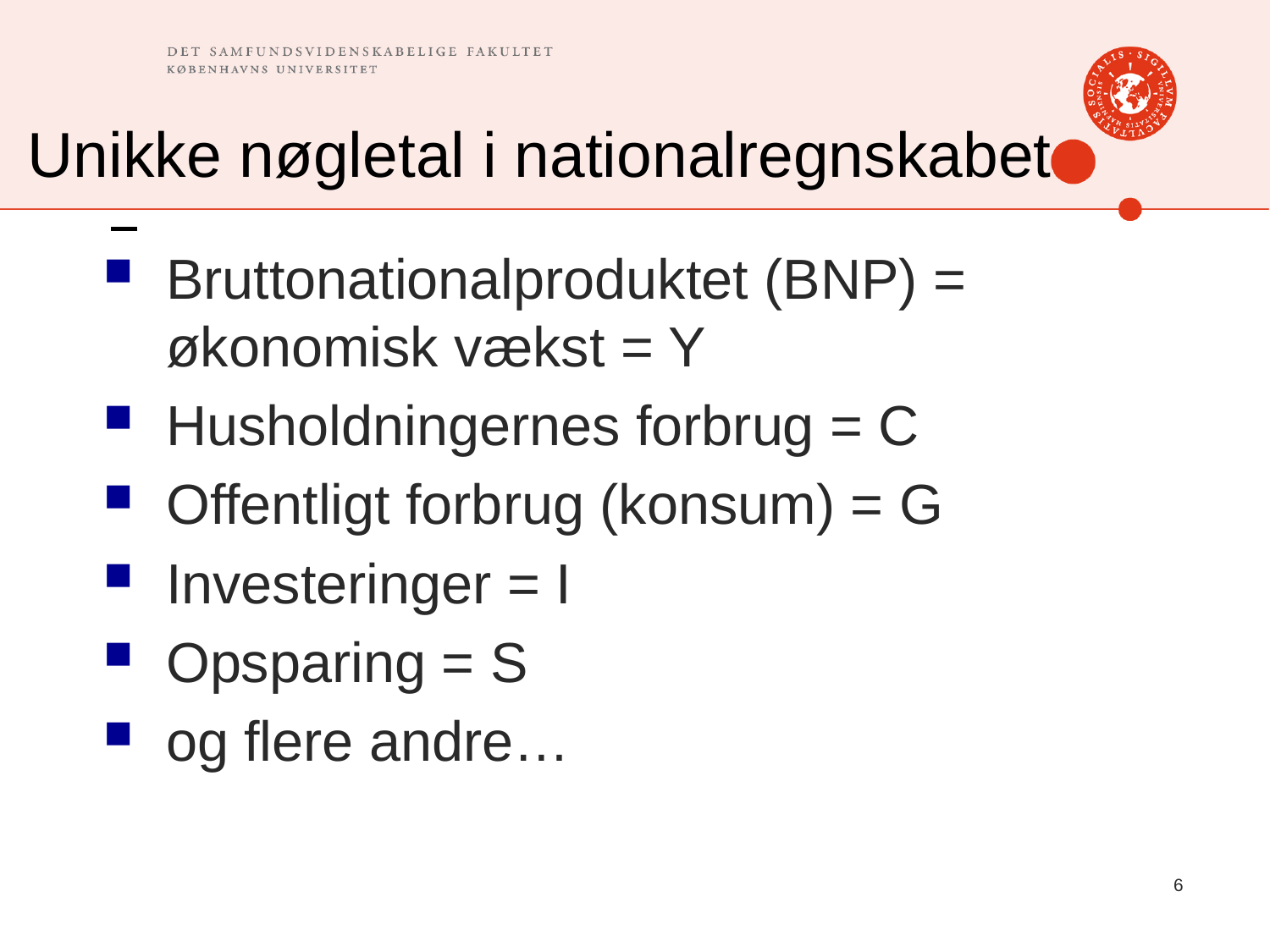

# Unikke nøgletal i nationalregnskabet
Bruttonationalproduktet (BNP) = økonomisk vækst = Y
Husholdningernes forbrug = C
Offentligt forbrug (konsum) = G
Investeringer = I
Opsparing = S
og flere andre…
6